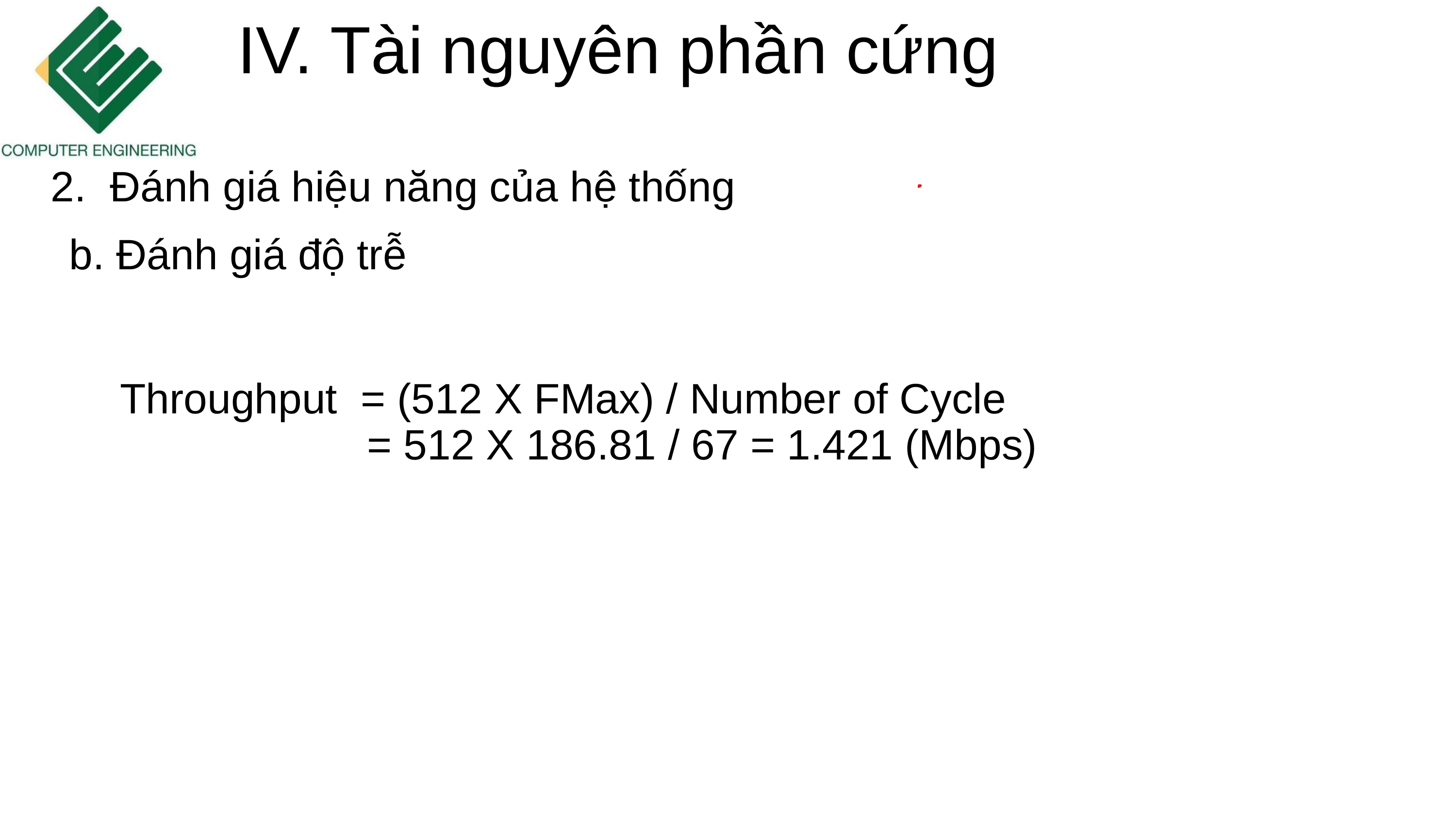

IV. Tài nguyên phần cứng

2.  Đánh giá hiệu năng của hệ thống

b. Đánh giá độ trễ

Throughput  = (512 X FMax) / Number of Cycle
                     = 512 X 186.81 / 67 = 1.421 (Mbps)